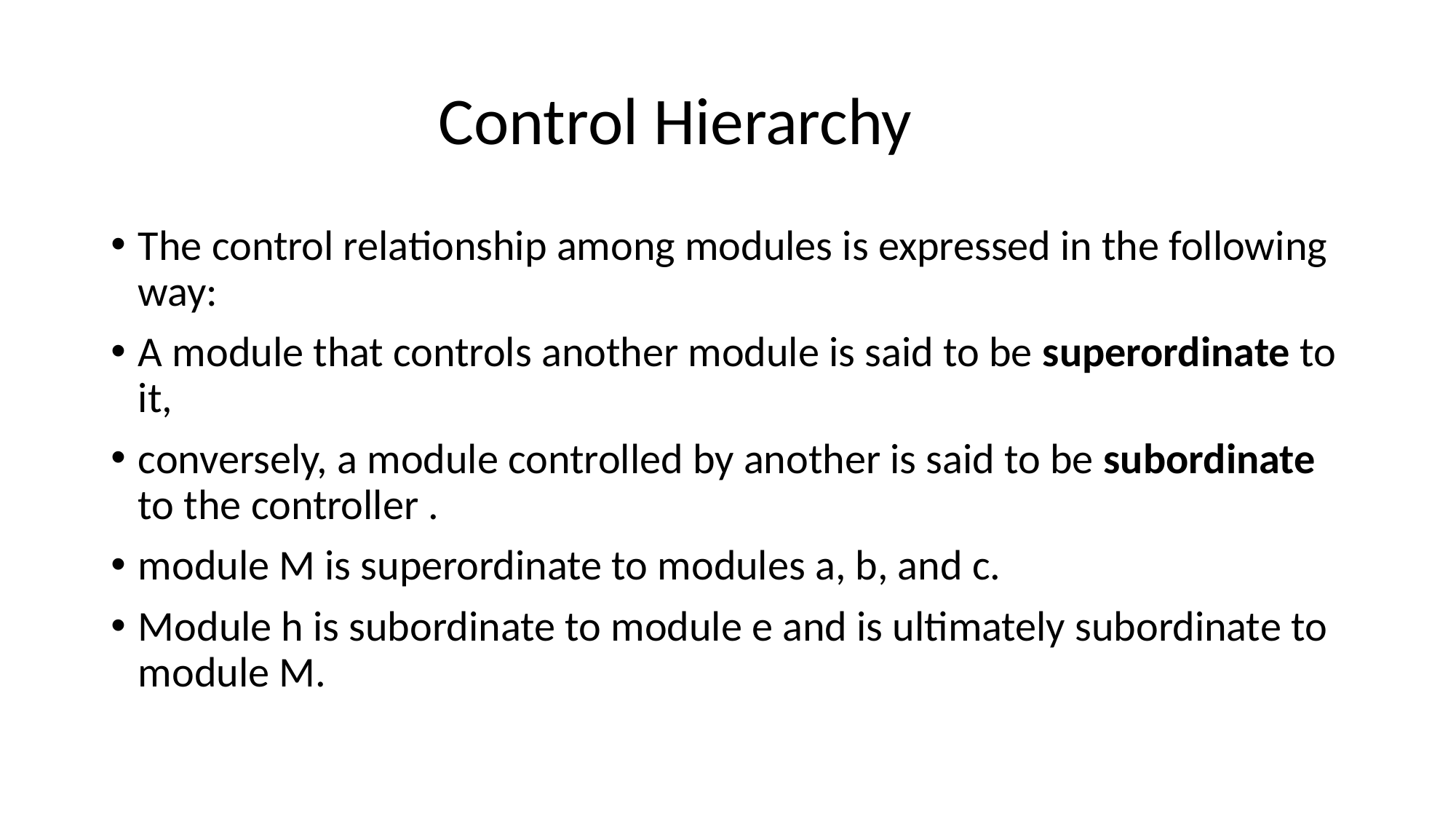

# Control Hierarchy
The control relationship among modules is expressed in the following way:
A module that controls another module is said to be superordinate to it,
conversely, a module controlled by another is said to be subordinate to the controller .
module M is superordinate to modules a, b, and c.
Module h is subordinate to module e and is ultimately subordinate to module M.